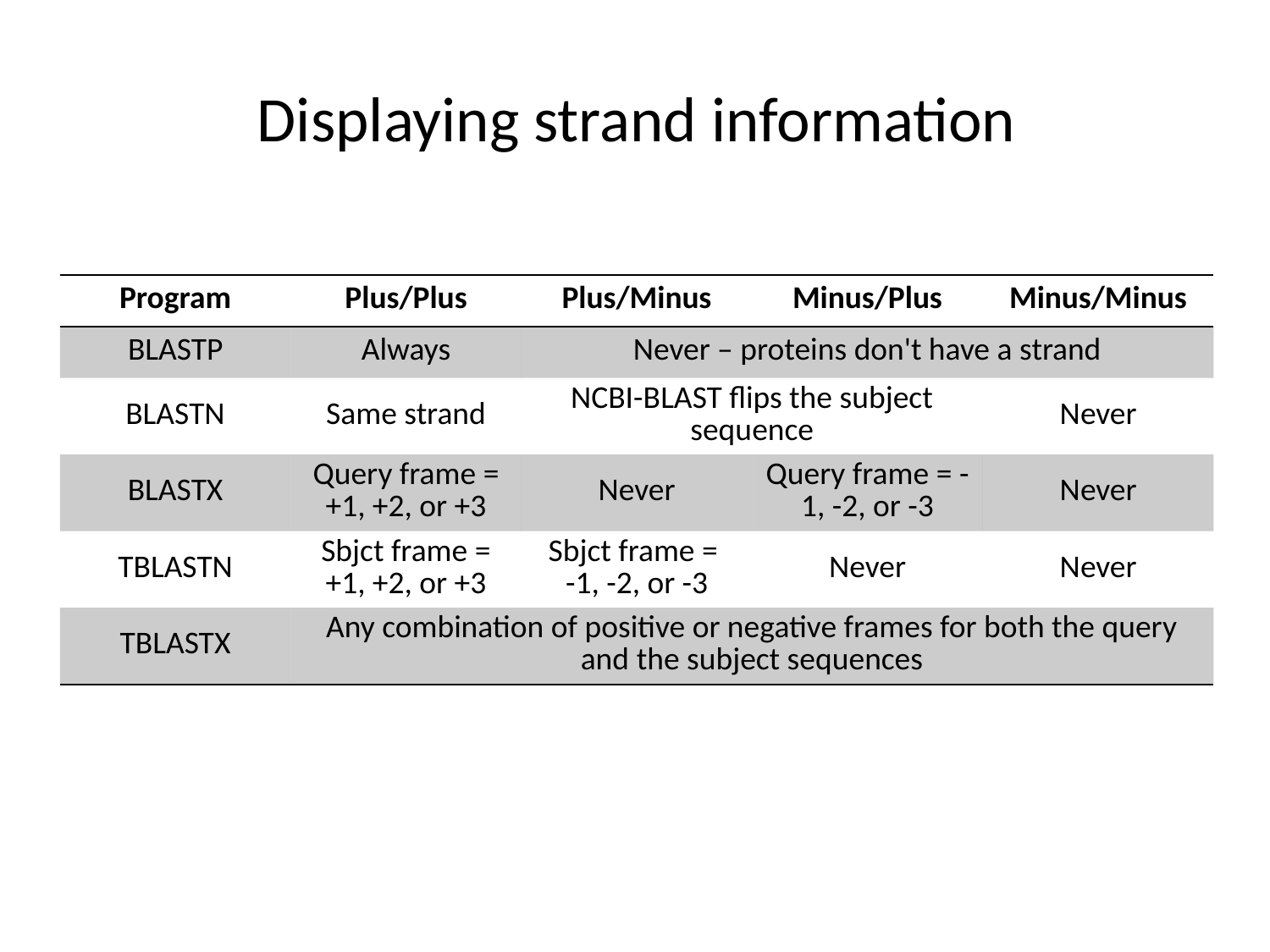

# Displaying strand information
| Program | Plus/Plus | Plus/Minus | Minus/Plus | Minus/Minus |
| --- | --- | --- | --- | --- |
| BLASTP | Always | Never – proteins don't have a strand |  |  |
| BLASTN | Same strand | NCBI-BLAST flips the subject sequence |  | Never |
| BLASTX | Query frame = +1, +2, or +3 | Never | Query frame = -1, -2, or -3 | Never |
| TBLASTN | Sbjct frame = +1, +2, or +3 | Sbjct frame = -1, -2, or -3 | Never | Never |
| TBLASTX | Any combination of positive or negative frames for both the query and the subject sequences |  |  |  |